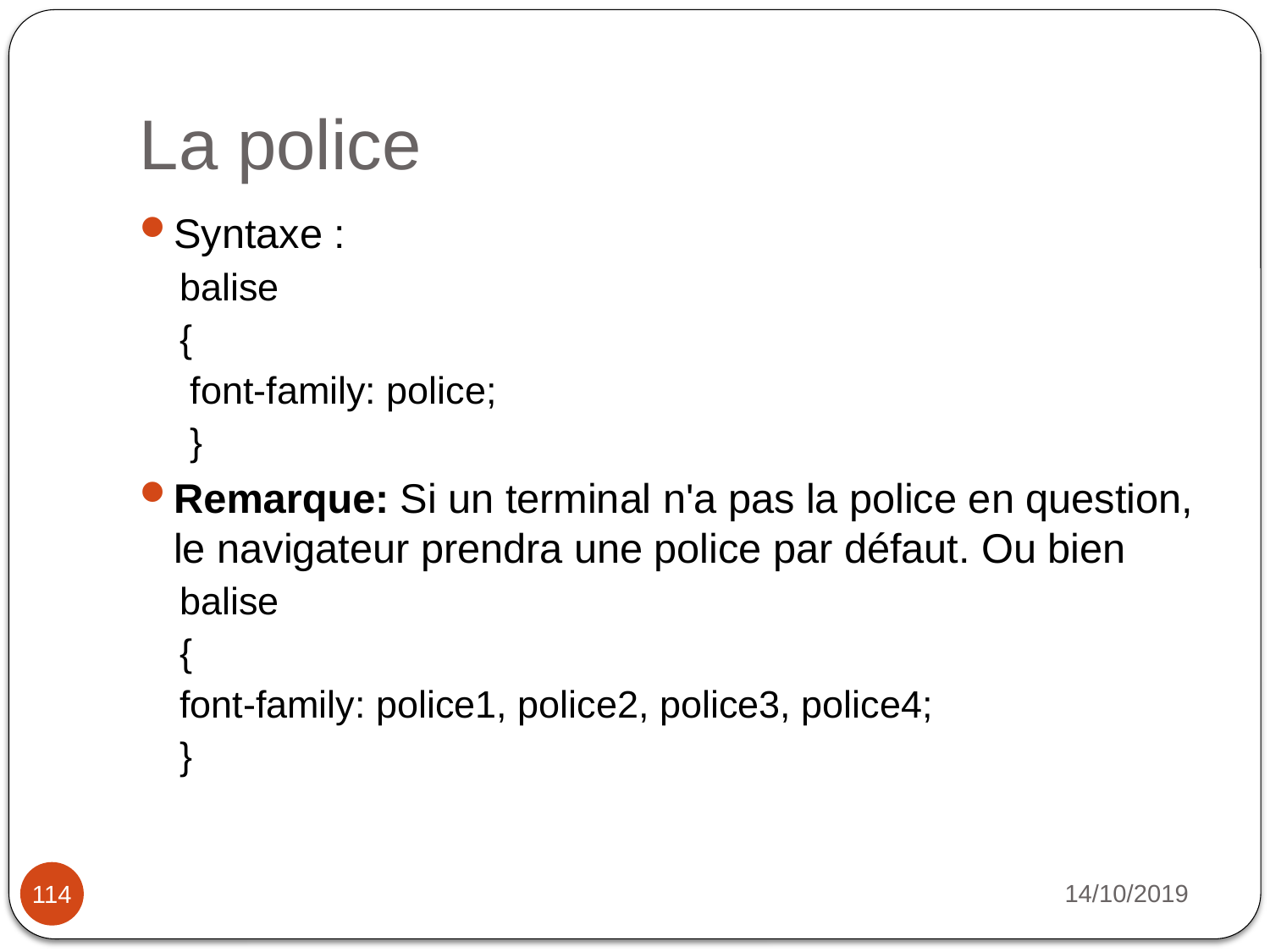

# La police
Syntaxe :
balise
{
 font-family: police;
 }
Remarque: Si un terminal n'a pas la police en question, le navigateur prendra une police par défaut. Ou bien
balise
{
font-family: police1, police2, police3, police4;
}

14/10/2019
114